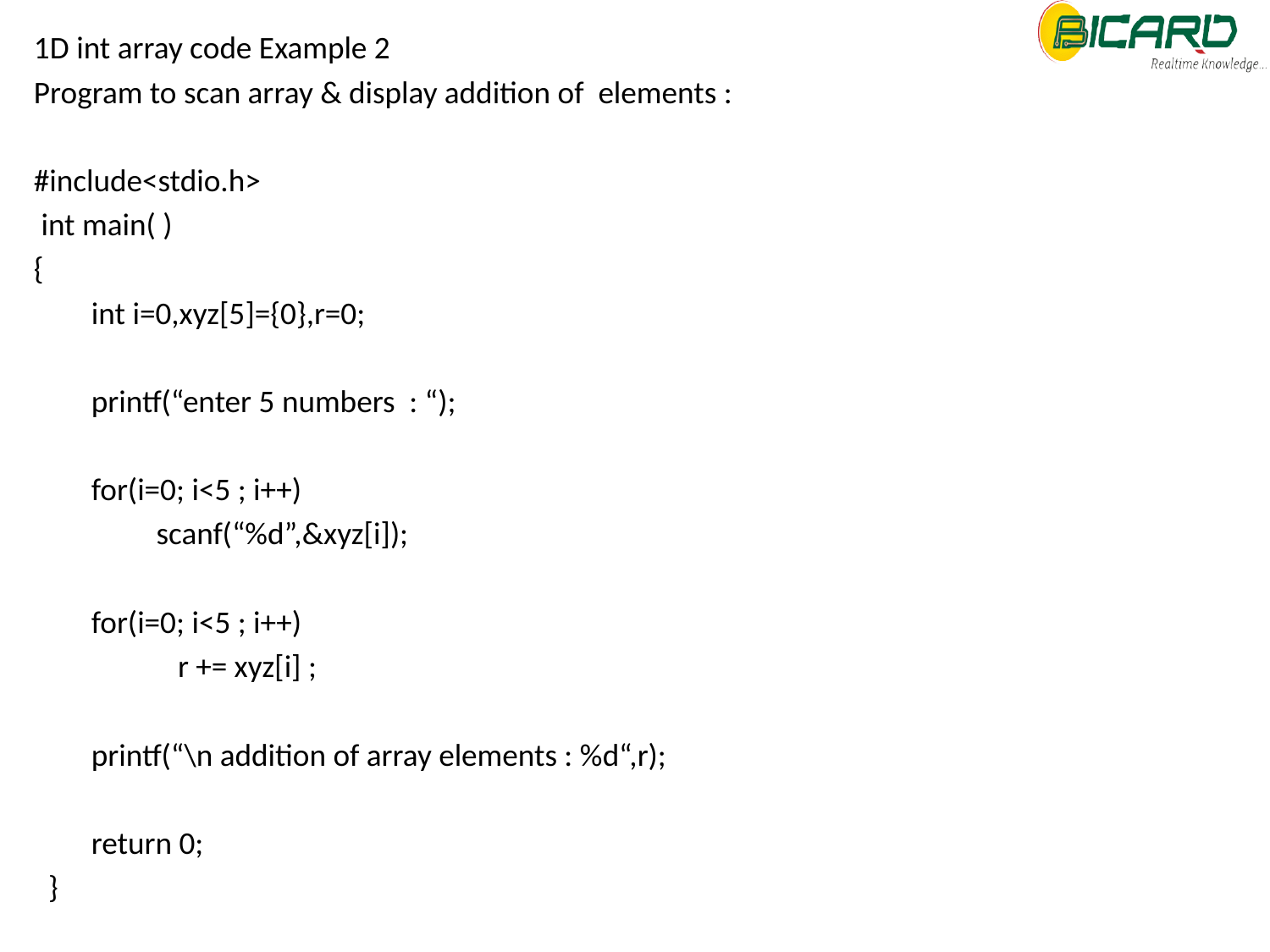

1D int array code Example 2
Program to scan array & display addition of  elements :

#include<stdio.h>
 int main( )
{
        int i=0,xyz[5]={0},r=0;

        printf(“enter 5 numbers  : “);

        for(i=0; i<5 ; i++)
                 scanf(“%d”,&xyz[i]);

        for(i=0; i<5 ; i++)
                    r += xyz[i] ;

        printf(“\n addition of array elements : %d“,r);

        return 0;
  }